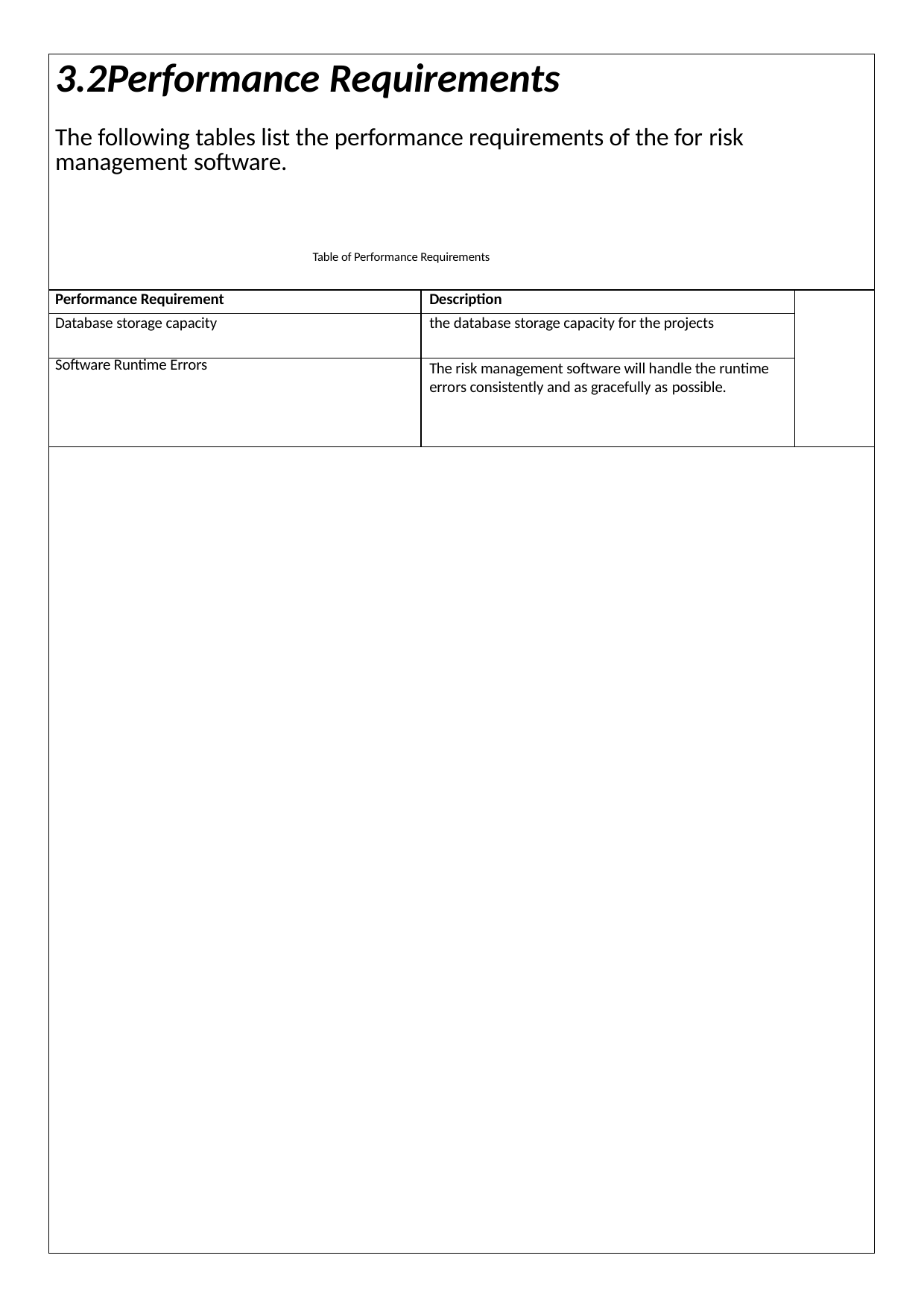

| 3.2Performance Requirements The following tables list the performance requirements of the for risk management software. Table of Performance Requirements |  |  |
| --- | --- | --- |
| Performance Requirement | Description |  |
| Database storage capacity | the database storage capacity for the projects |  |
| Software Runtime Errors | The risk management software will handle the runtime errors consistently and as gracefully as possible. |  |
|  |  |  |